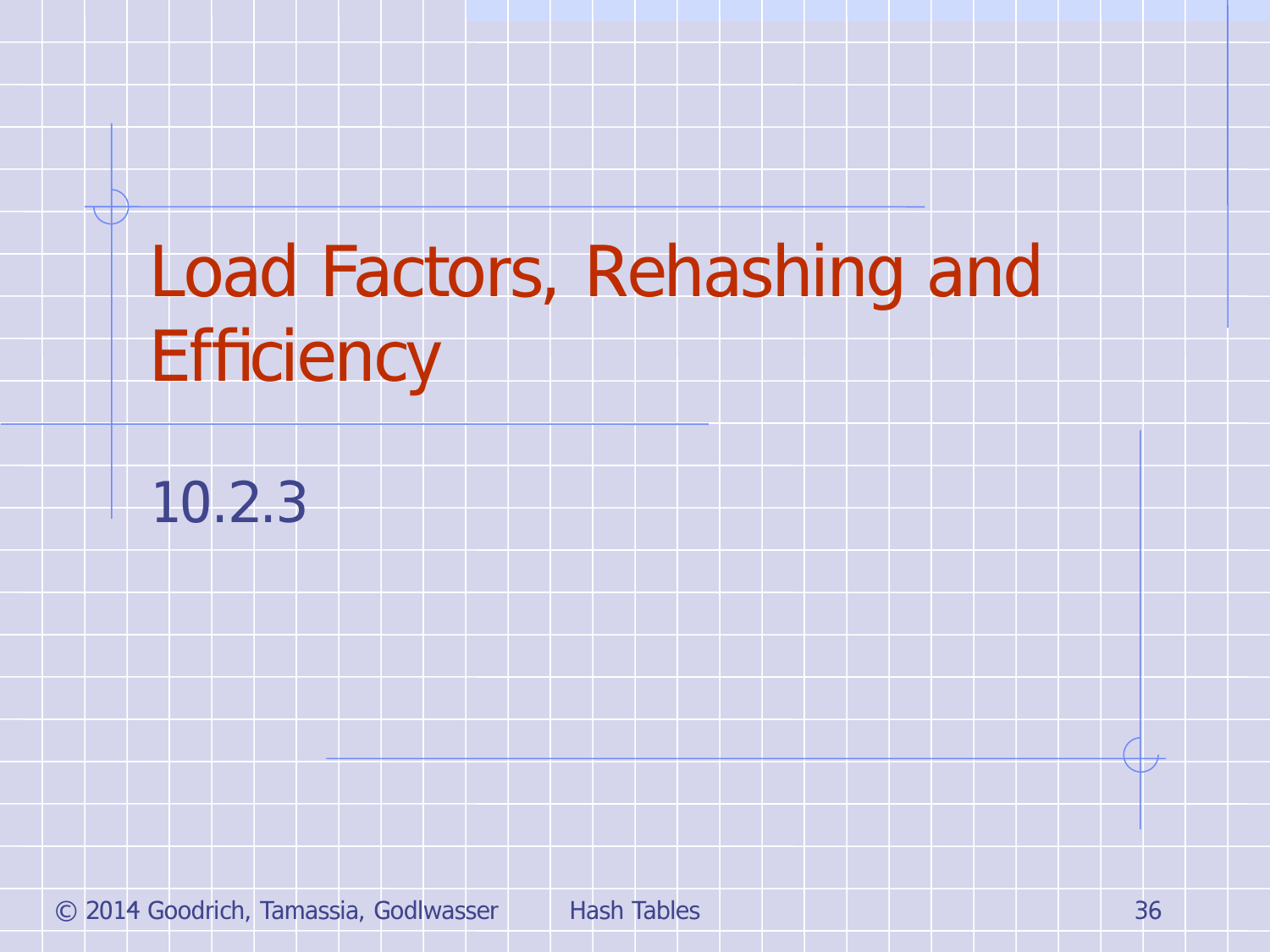

# Load Factors, Rehashing and Efficiency
10.2.3
© 2014 Goodrich, Tamassia, Godlwasser
Hash Tables
36